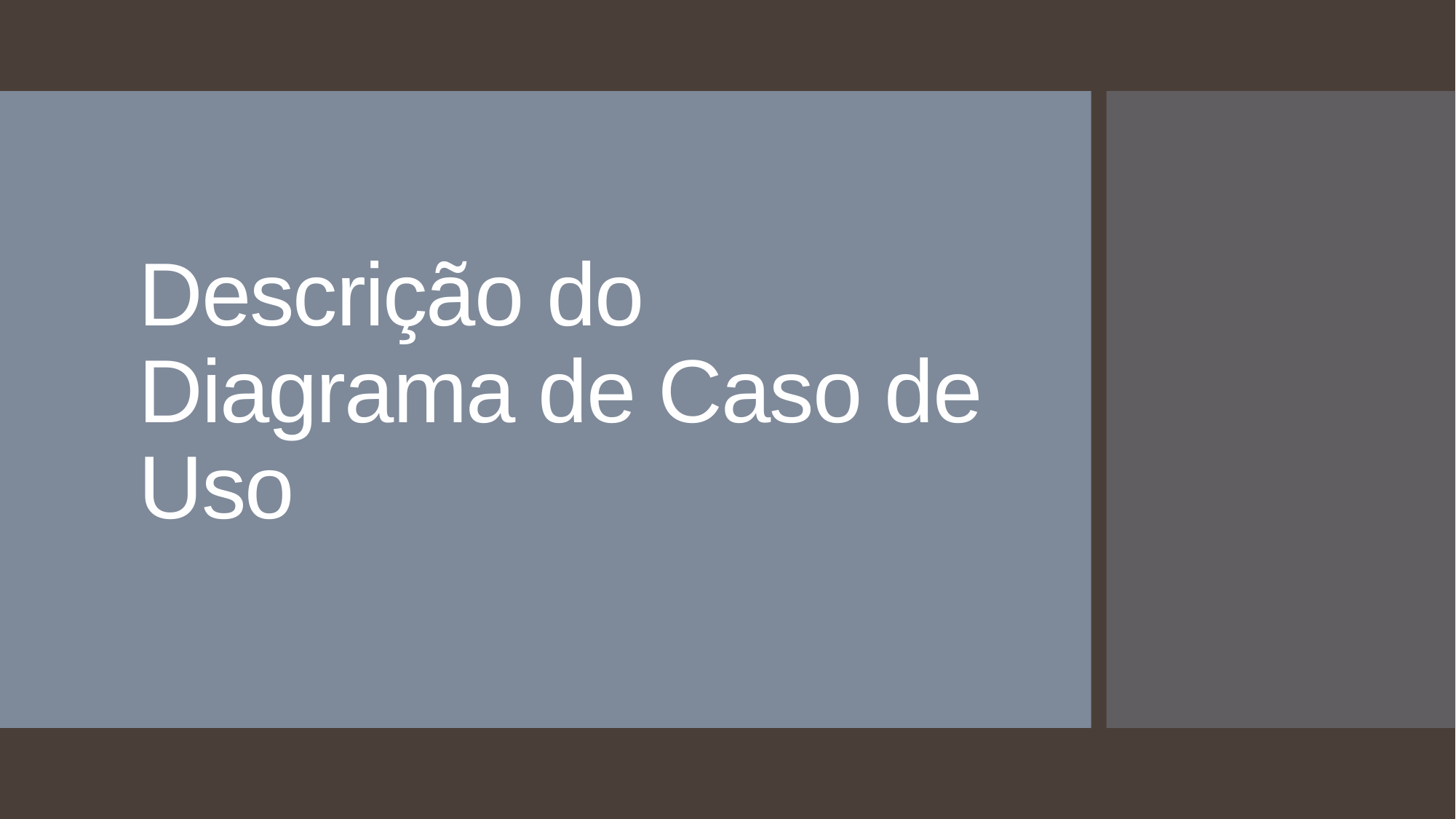

# Descrição do Diagrama de Caso de Uso